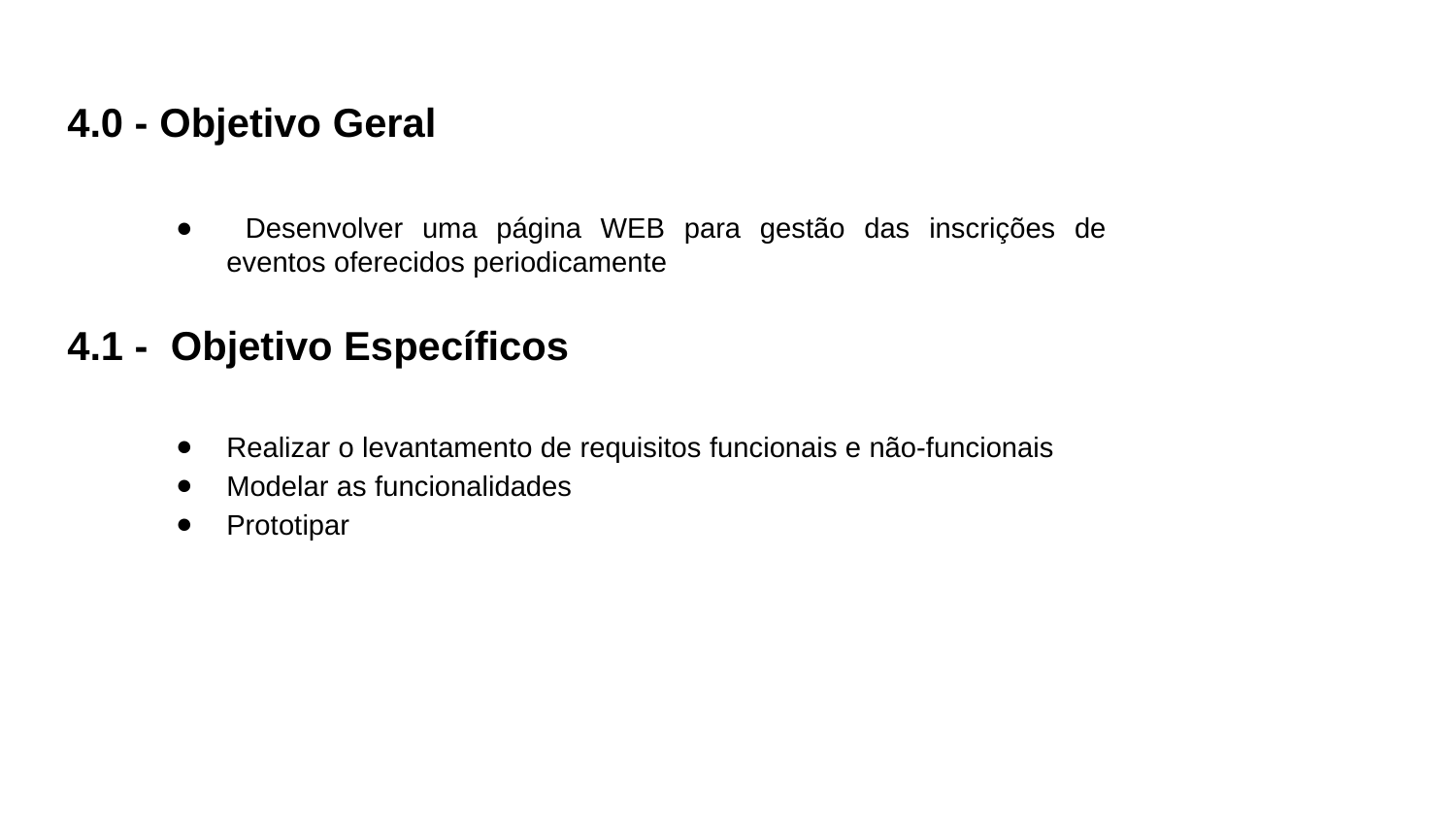

# 4.0 - Objetivo Geral
 Desenvolver uma página WEB para gestão das inscrições de eventos oferecidos periodicamente
4.1 -  Objetivo Específicos
Realizar o levantamento de requisitos funcionais e não-funcionais
Modelar as funcionalidades
Prototipar